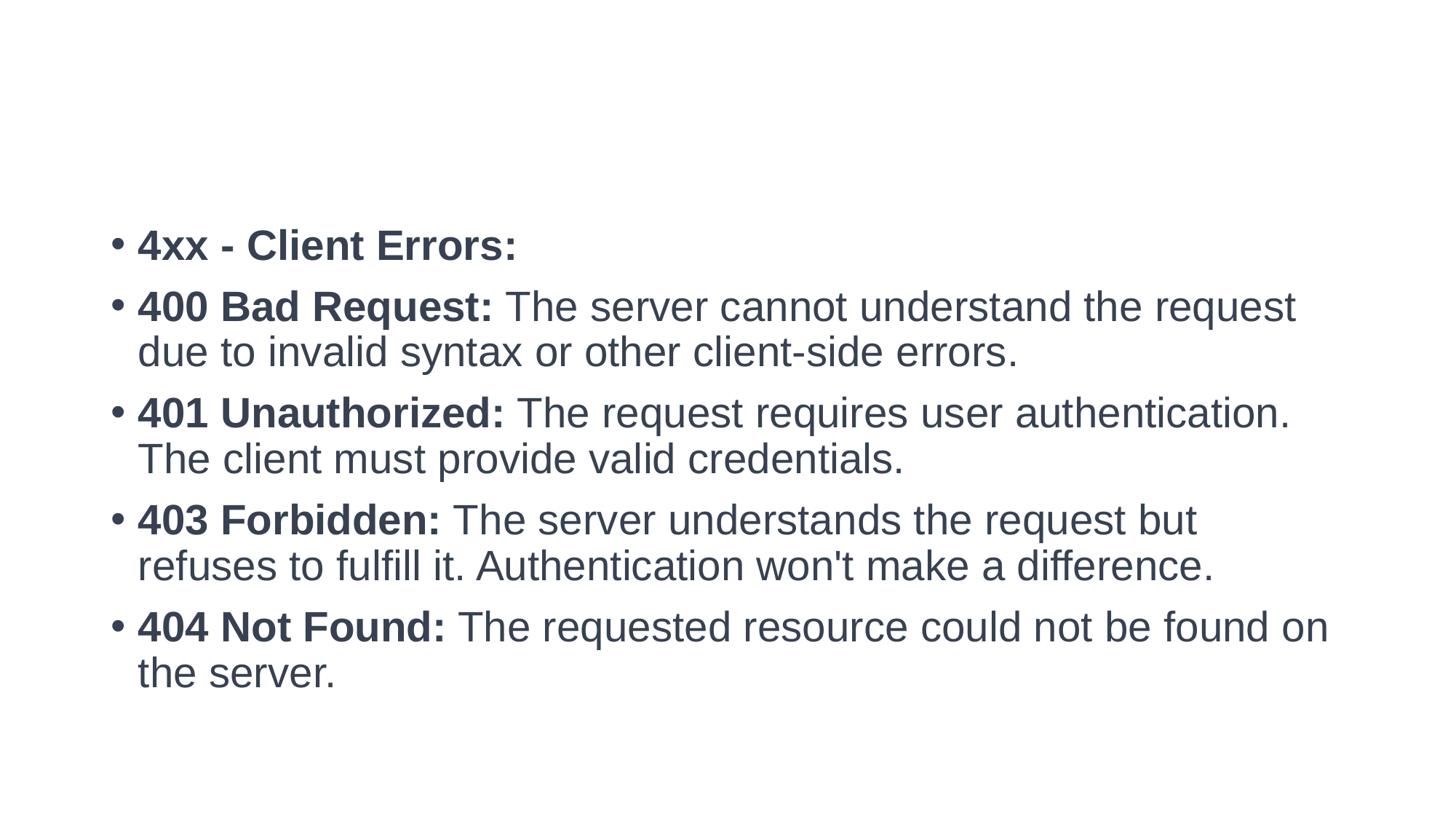

#
4xx - Client Errors:
400 Bad Request: The server cannot understand the request due to invalid syntax or other client-side errors.
401 Unauthorized: The request requires user authentication. The client must provide valid credentials.
403 Forbidden: The server understands the request but refuses to fulfill it. Authentication won't make a difference.
404 Not Found: The requested resource could not be found on the server.